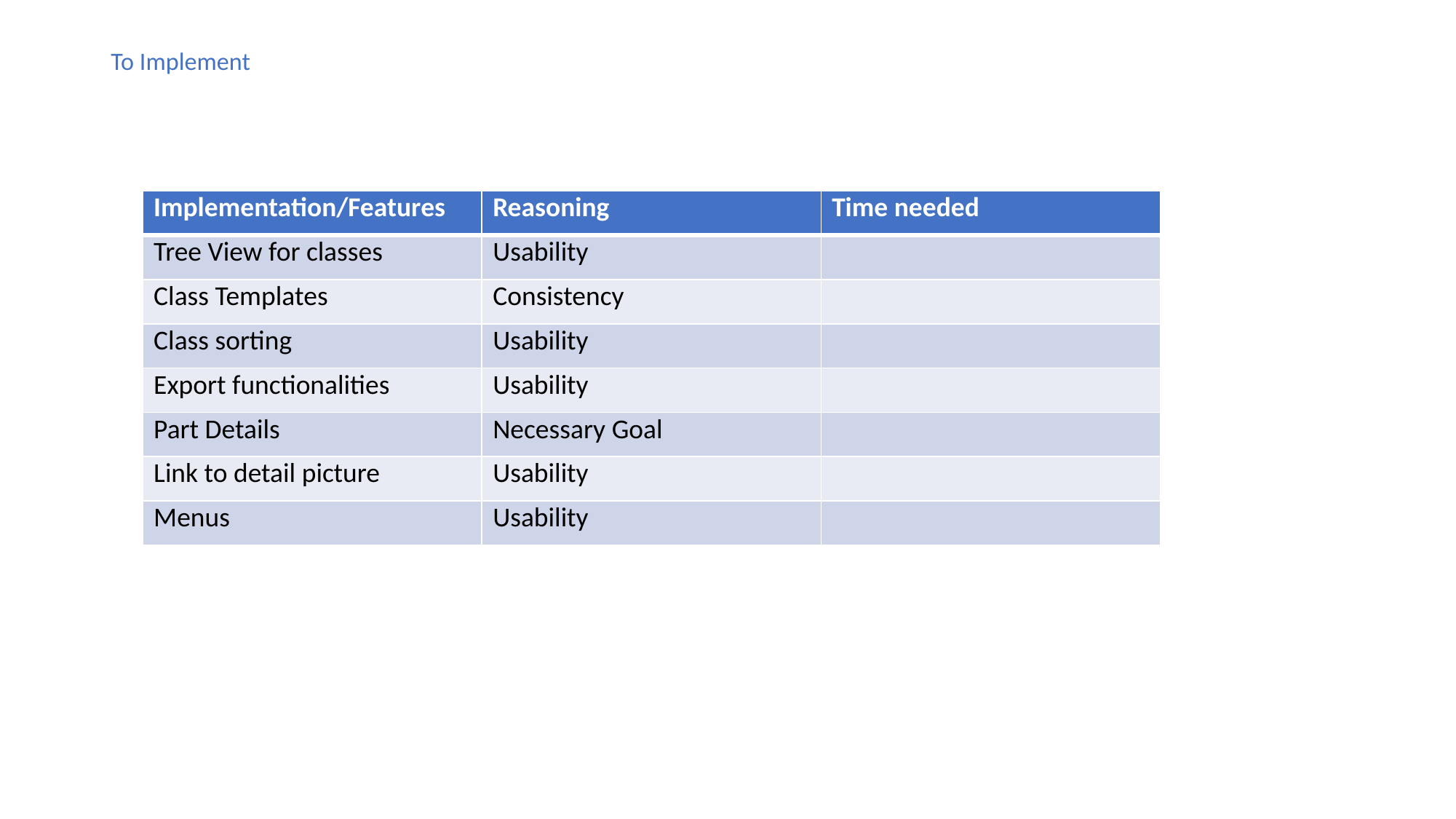

# To Implement
| Implementation/Features | Reasoning | Time needed |
| --- | --- | --- |
| Tree View for classes | Usability |  |
| Class Templates | Consistency |  |
| Class sorting | Usability |  |
| Export functionalities | Usability |  |
| Part Details | Necessary Goal |  |
| Link to detail picture | Usability |  |
| Menus | Usability |  |